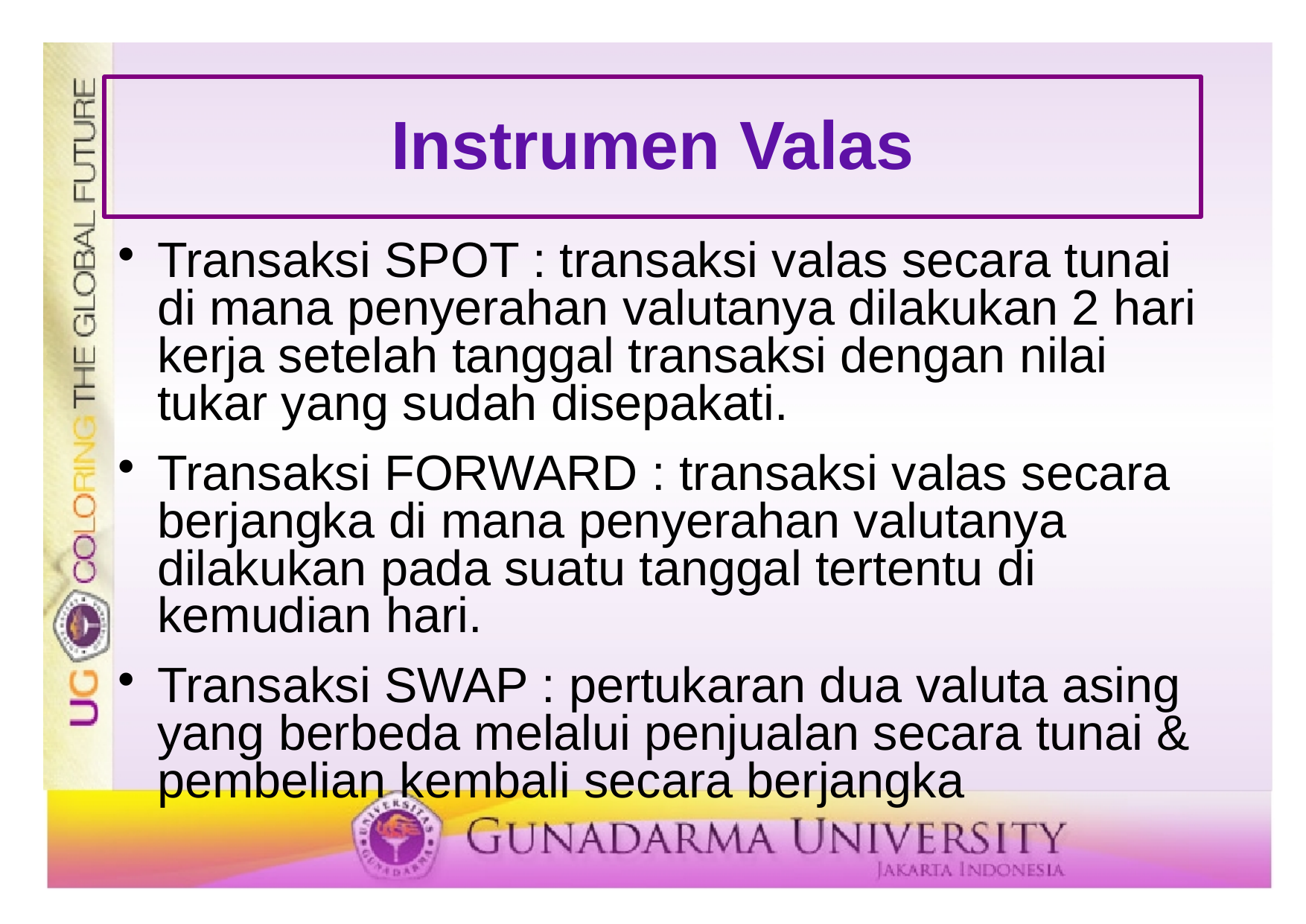

# Instrumen Valas
Transaksi SPOT : transaksi valas secara tunai di mana penyerahan valutanya dilakukan 2 hari kerja setelah tanggal transaksi dengan nilai tukar yang sudah disepakati.
Transaksi FORWARD : transaksi valas secara berjangka di mana penyerahan valutanya dilakukan pada suatu tanggal tertentu di kemudian hari.
Transaksi SWAP : pertukaran dua valuta asing yang berbeda melalui penjualan secara tunai & pembelian kembali secara berjangka